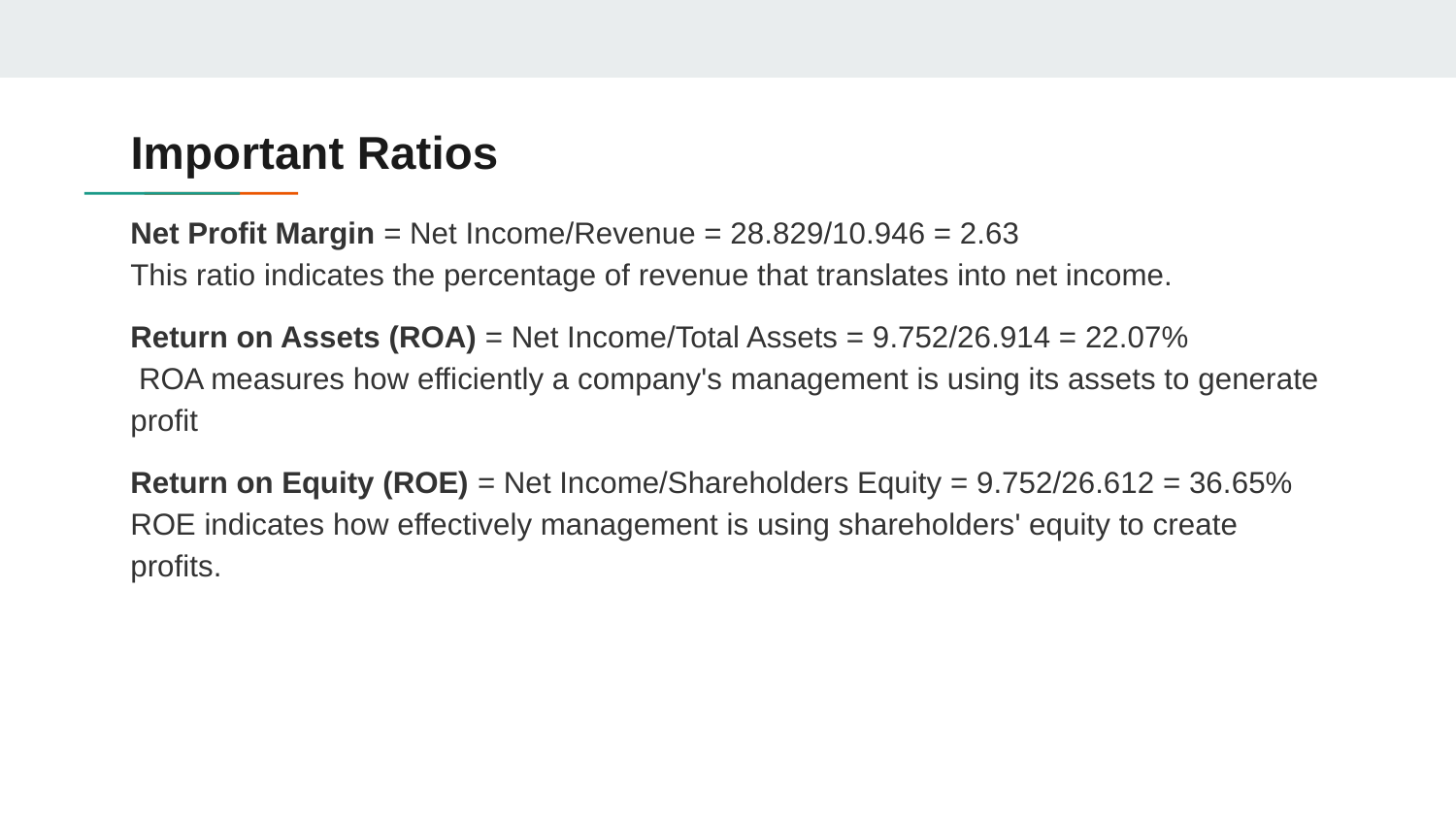

# Important Ratios
Net Profit Margin = Net Income/Revenue = 28.829/10.946 = 2.63
This ratio indicates the percentage of revenue that translates into net income.
Return on Assets (ROA) = Net Income/Total Assets = 9.752/26.914 = 22.07%
 ROA measures how efficiently a company's management is using its assets to generate profit
Return on Equity (ROE) = Net Income/Shareholders Equity = 9.752/26.612 = 36.65%
ROE indicates how effectively management is using shareholders' equity to create profits.